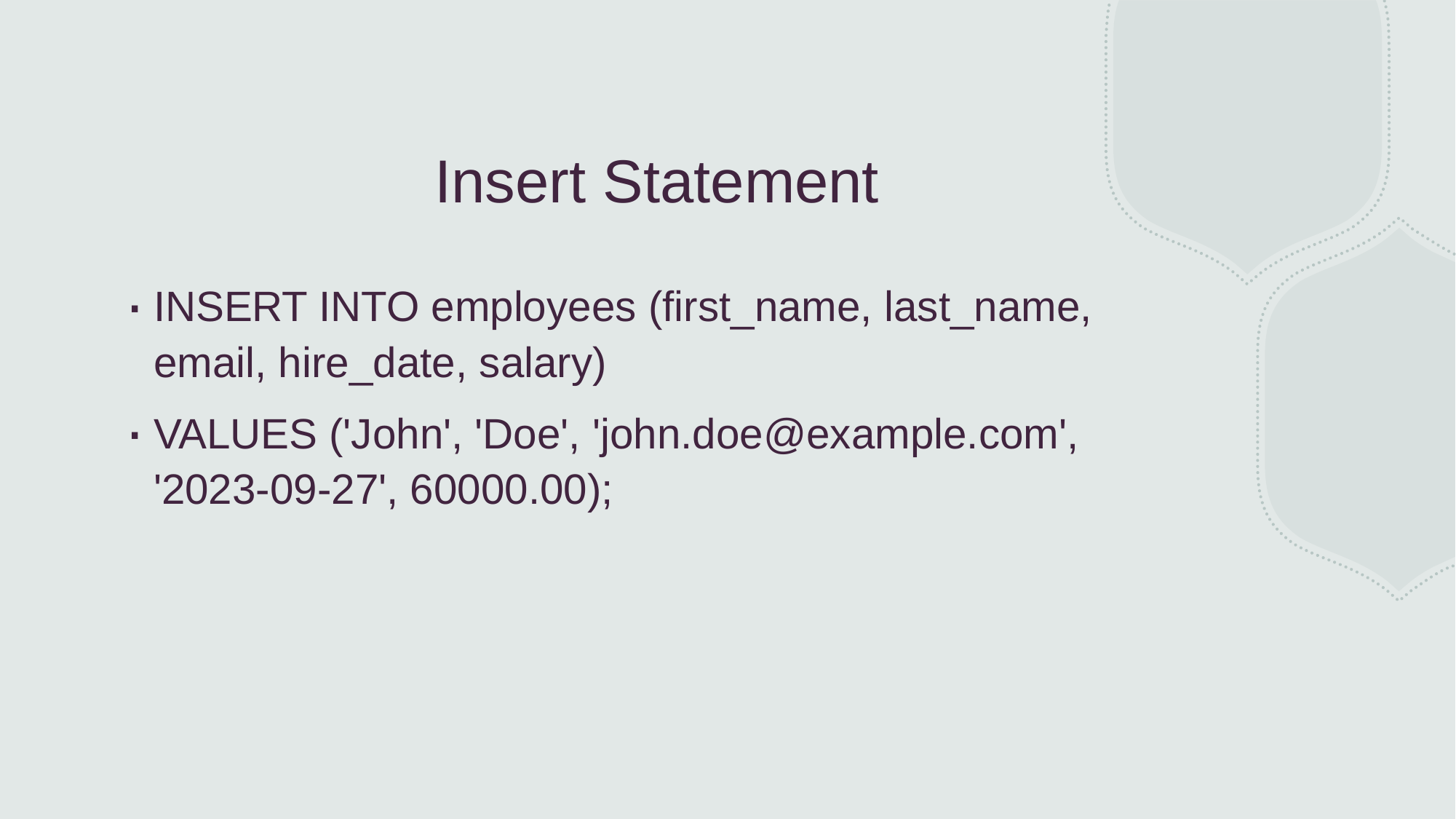

# Insert Statement
INSERT INTO employees (first_name, last_name, email, hire_date, salary)
VALUES ('John', 'Doe', 'john.doe@example.com', '2023-09-27', 60000.00);